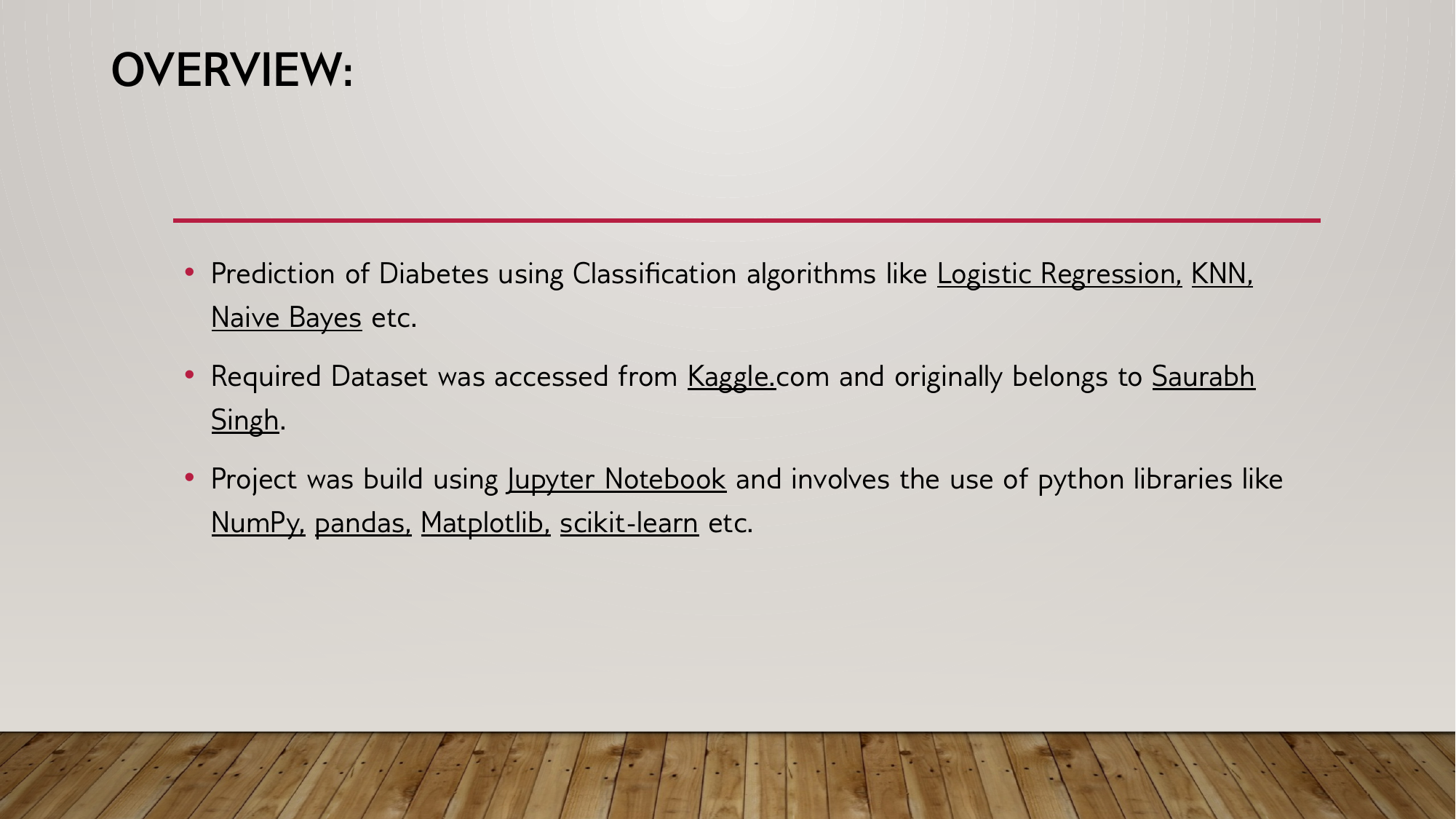

# OVERVIEW:
Prediction of Diabetes using Classification algorithms like Logistic Regression, KNN, Naive Bayes etc.
Required Dataset was accessed from Kaggle.com and originally belongs to Saurabh Singh.
Project was build using Jupyter Notebook and involves the use of python libraries like NumPy, pandas, Matplotlib, scikit-learn etc.